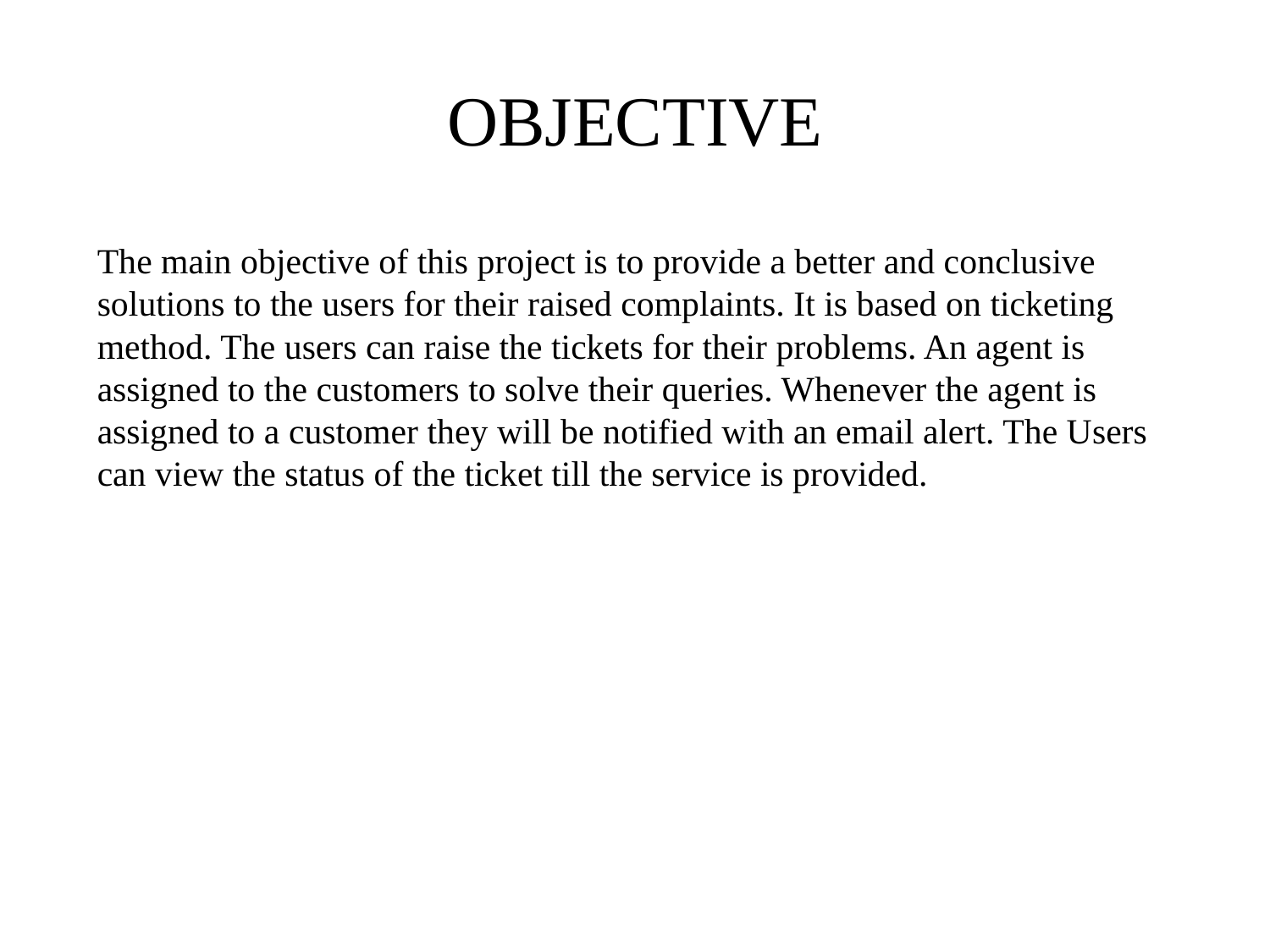

# OBJECTIVE
The main objective of this project is to provide a better and conclusive solutions to the users for their raised complaints. It is based on ticketing method. The users can raise the tickets for their problems. An agent is assigned to the customers to solve their queries. Whenever the agent is assigned to a customer they will be notified with an email alert. The Users can view the status of the ticket till the service is provided.